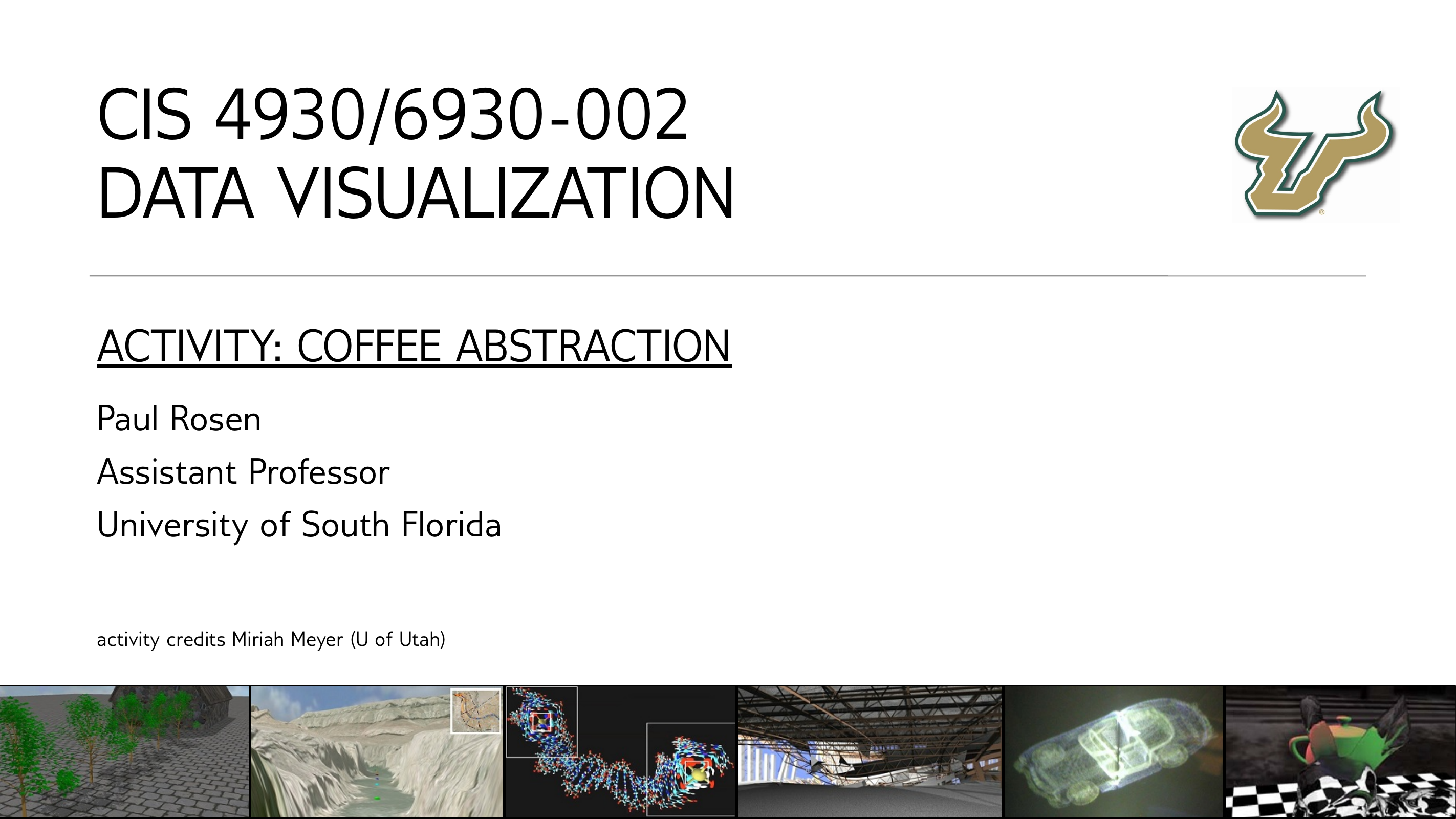

# CIS 4930/6930-002 Data Visualization
Activity: Coffee Abstraction
Paul Rosen
Assistant Professor
University of South Florida

activity credits Miriah Meyer (U of Utah)